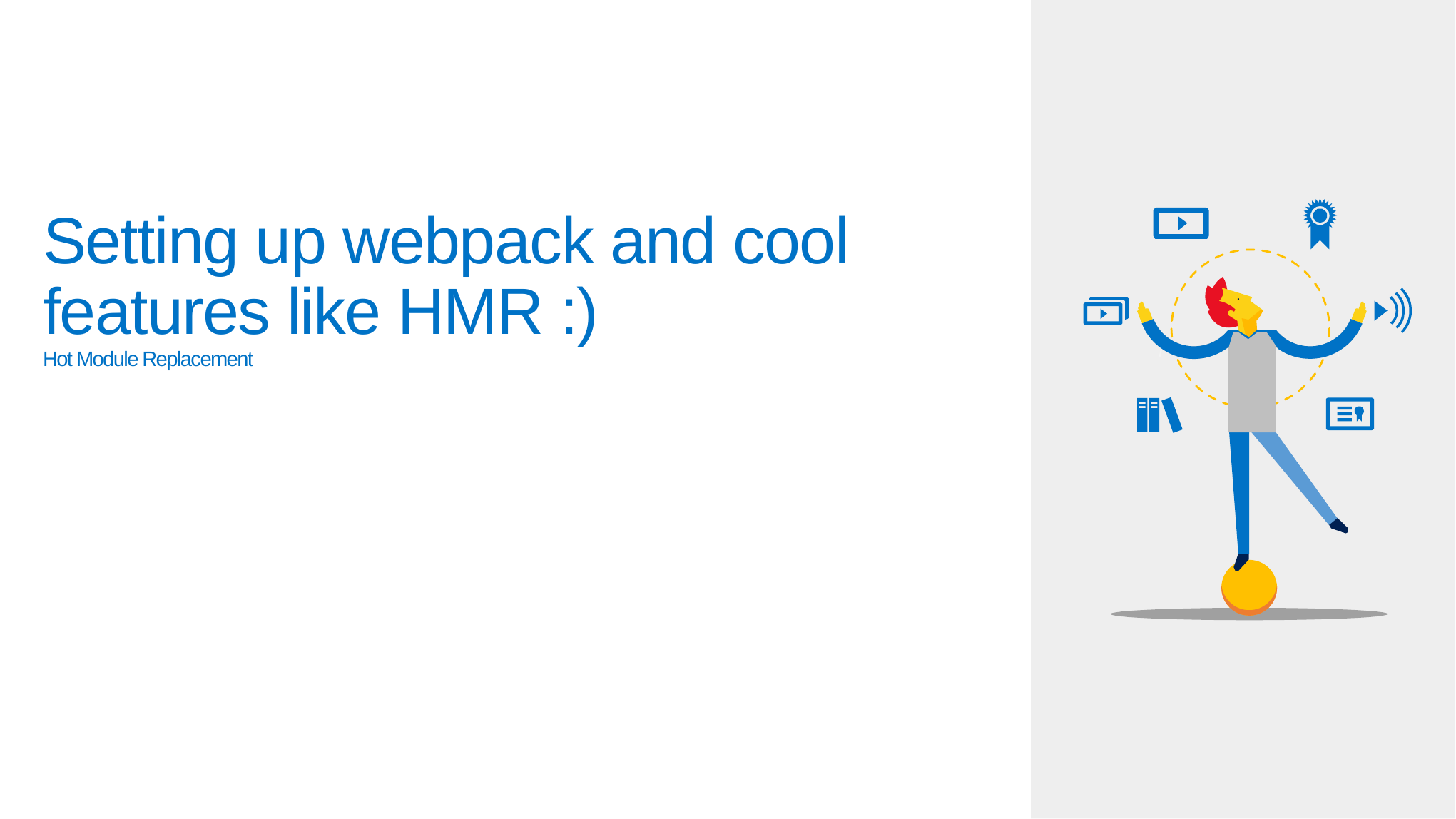

# Setting up webpack and cool features like HMR :) Hot Module Replacement